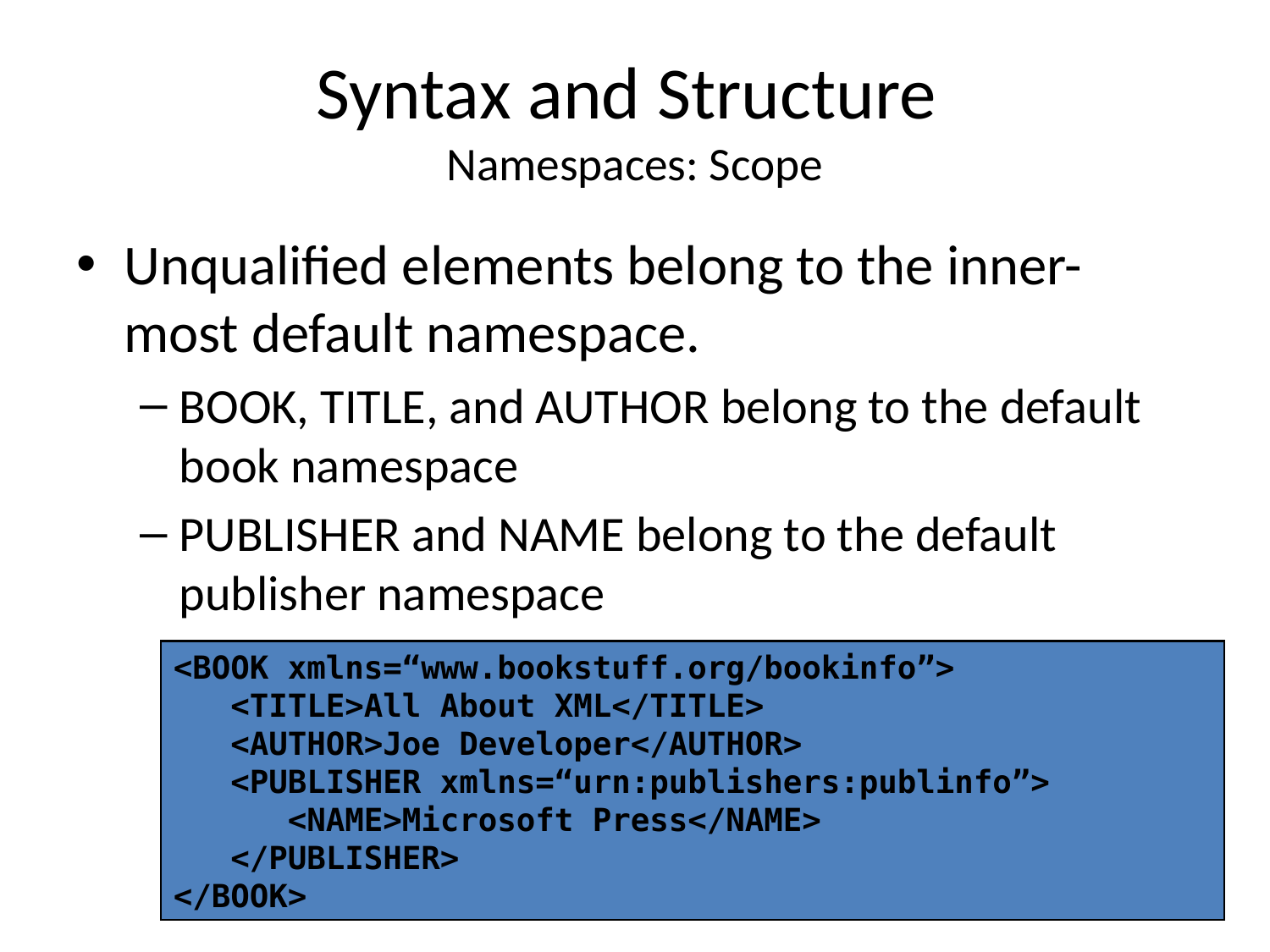

# Syntax and Structure Namespaces: Scope
Unqualified elements belong to the inner-most default namespace.
BOOK, TITLE, and AUTHOR belong to the default book namespace
PUBLISHER and NAME belong to the default publisher namespace
<BOOK xmlns=“www.bookstuff.org/bookinfo”>
   <TITLE>All About XML</TITLE>
   <AUTHOR>Joe Developer</AUTHOR>
   <PUBLISHER xmlns=“urn:publishers:publinfo”>
      <NAME>Microsoft Press</NAME>
   </PUBLISHER>
</BOOK>